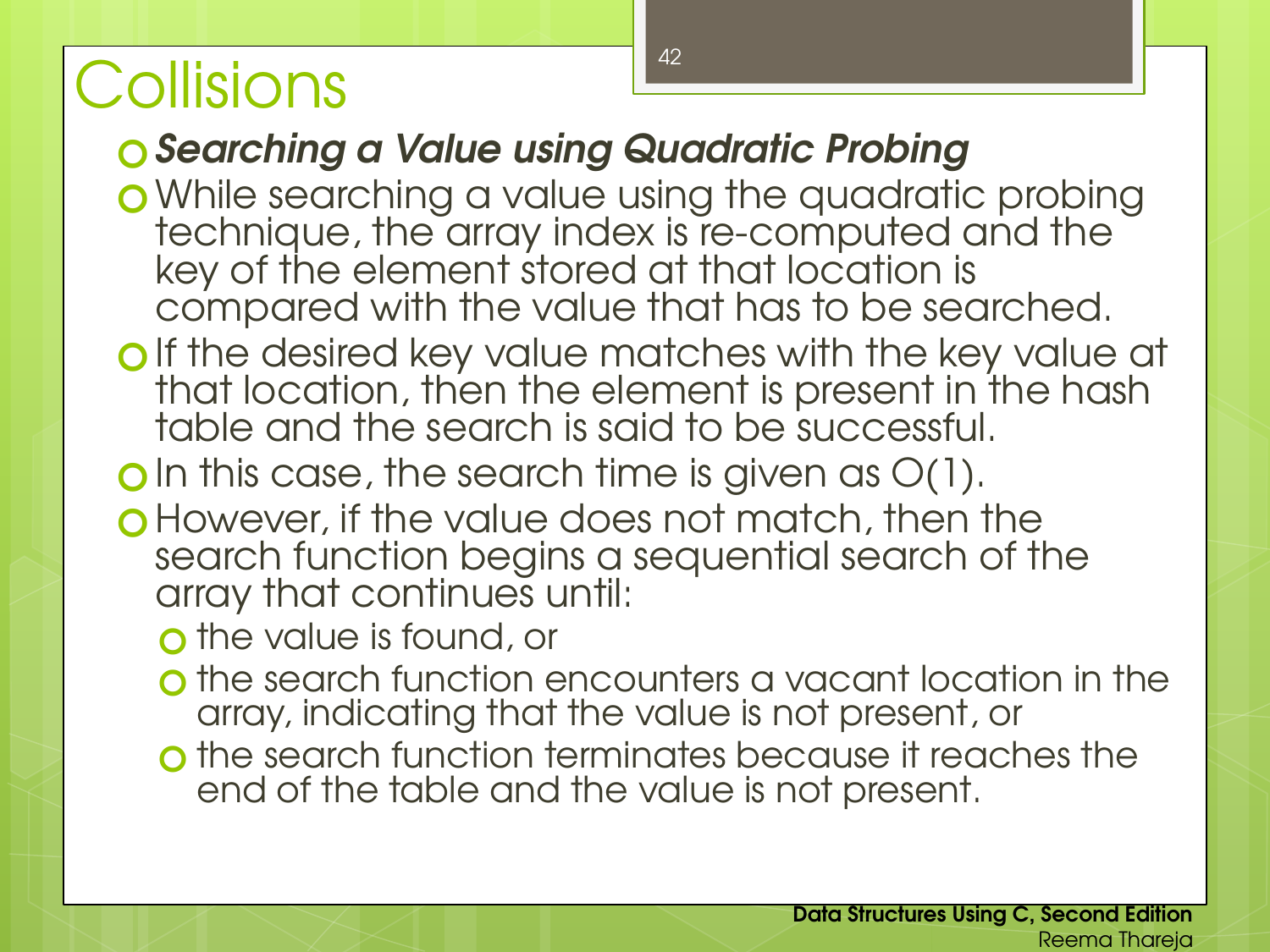

42
# Collisions
Searching a Value using Quadratic Probing
While searching a value using the quadratic probing technique, the array index is re-computed and the key of the element stored at that location is compared with the value that has to be searched.
If the desired key value matches with the key value at that location, then the element is present in the hash table and the search is said to be successful.
In this case, the search time is given as O(1).
However, if the value does not match, then the search function begins a sequential search of the array that continues until:
the value is found, or
the search function encounters a vacant location in the array, indicating that the value is not present, or
the search function terminates because it reaches the end of the table and the value is not present.
Data Structures Using C, Second Edition
Reema Thareja